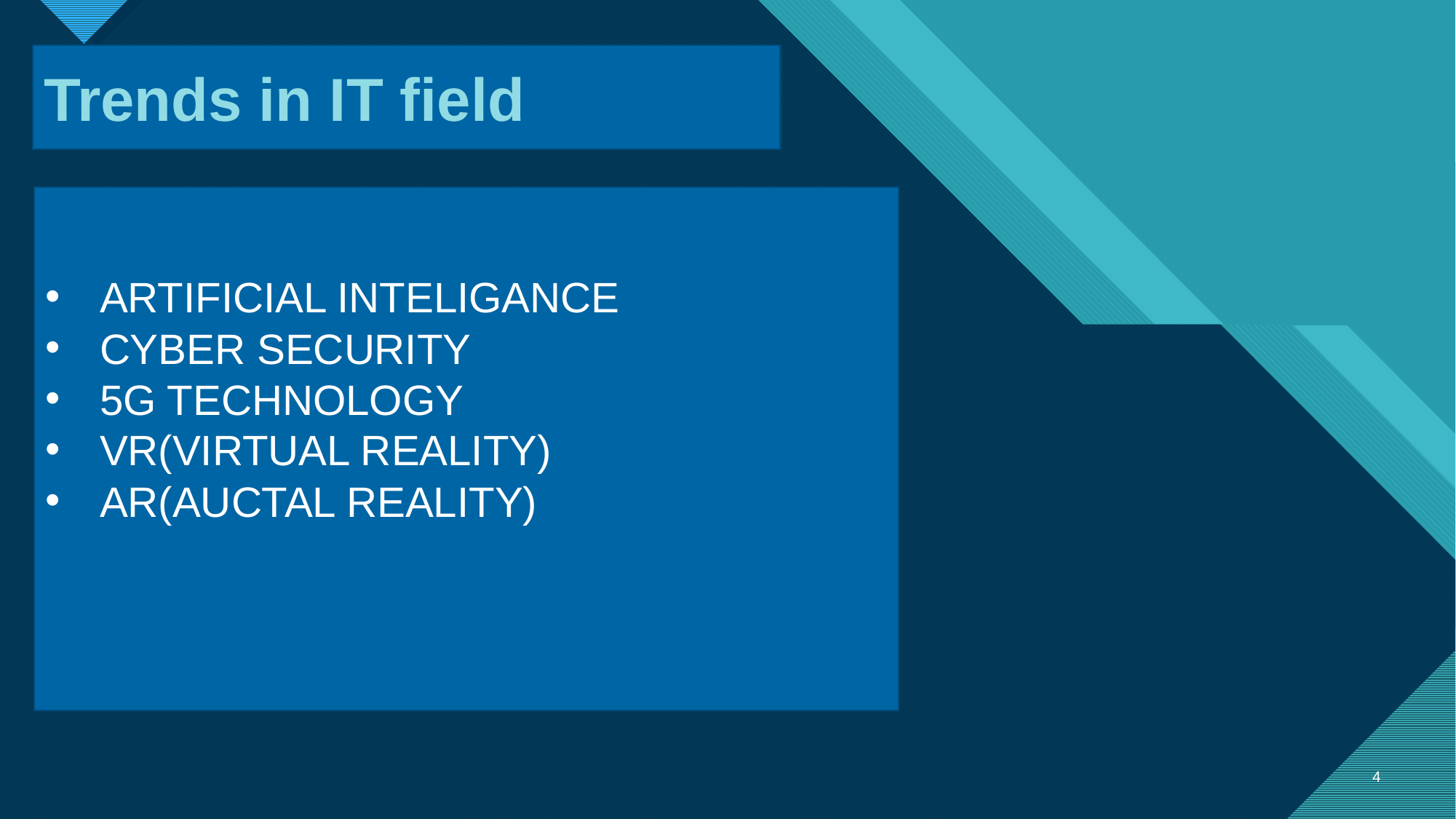

Trends in IT field
ARTIFICIAL INTELIGANCE
CYBER SECURITY
5G TECHNOLOGY
VR(VIRTUAL REALITY)
AR(AUCTAL REALITY)

4